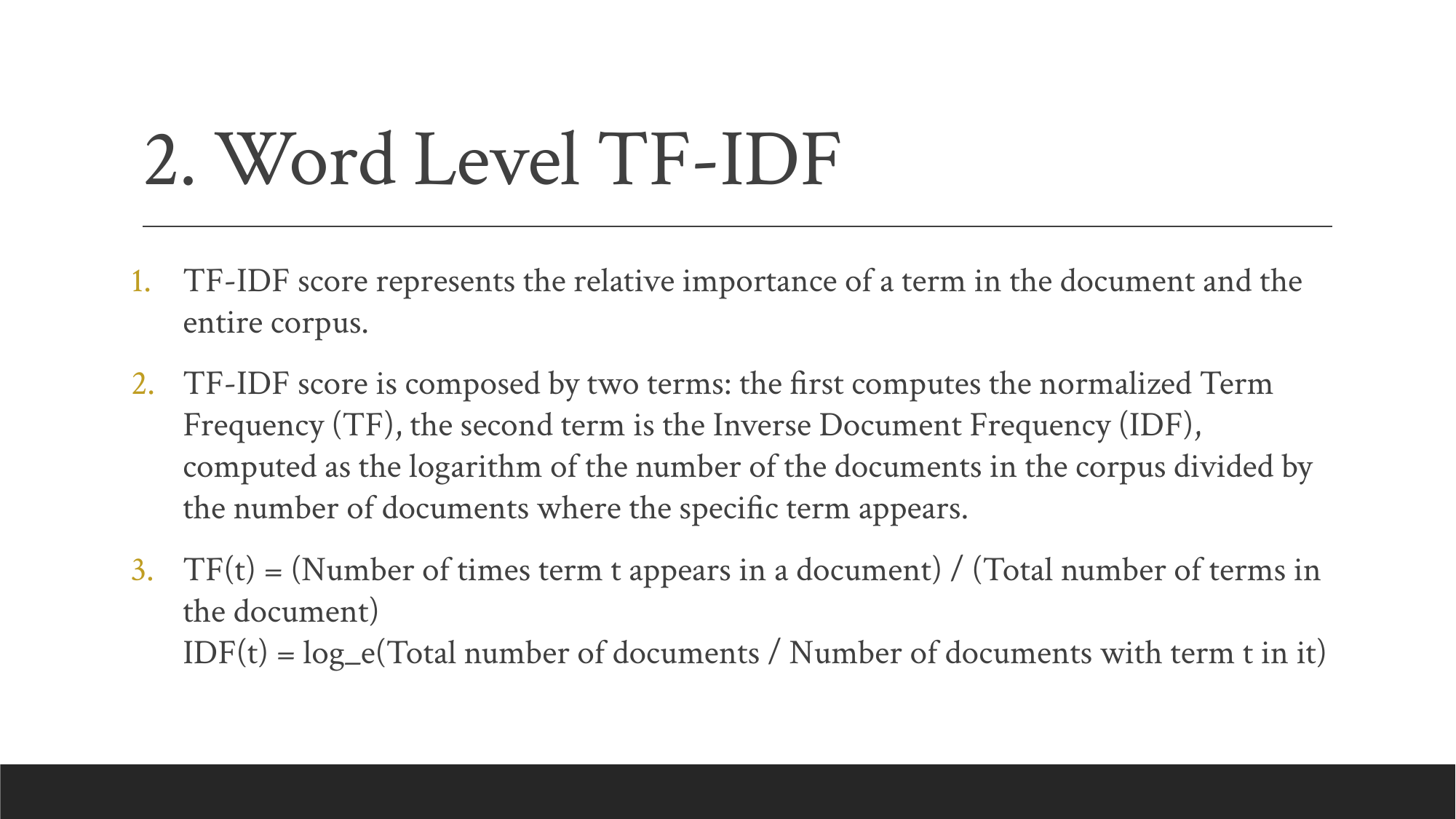

# 2. Word Level TF-IDF
TF-IDF score represents the relative importance of a term in the document and the entire corpus.
TF-IDF score is composed by two terms: the first computes the normalized Term Frequency (TF), the second term is the Inverse Document Frequency (IDF), computed as the logarithm of the number of the documents in the corpus divided by the number of documents where the specific term appears.
TF(t) = (Number of times term t appears in a document) / (Total number of terms in the document)
IDF(t) = log_e(Total number of documents / Number of documents with term t in it)